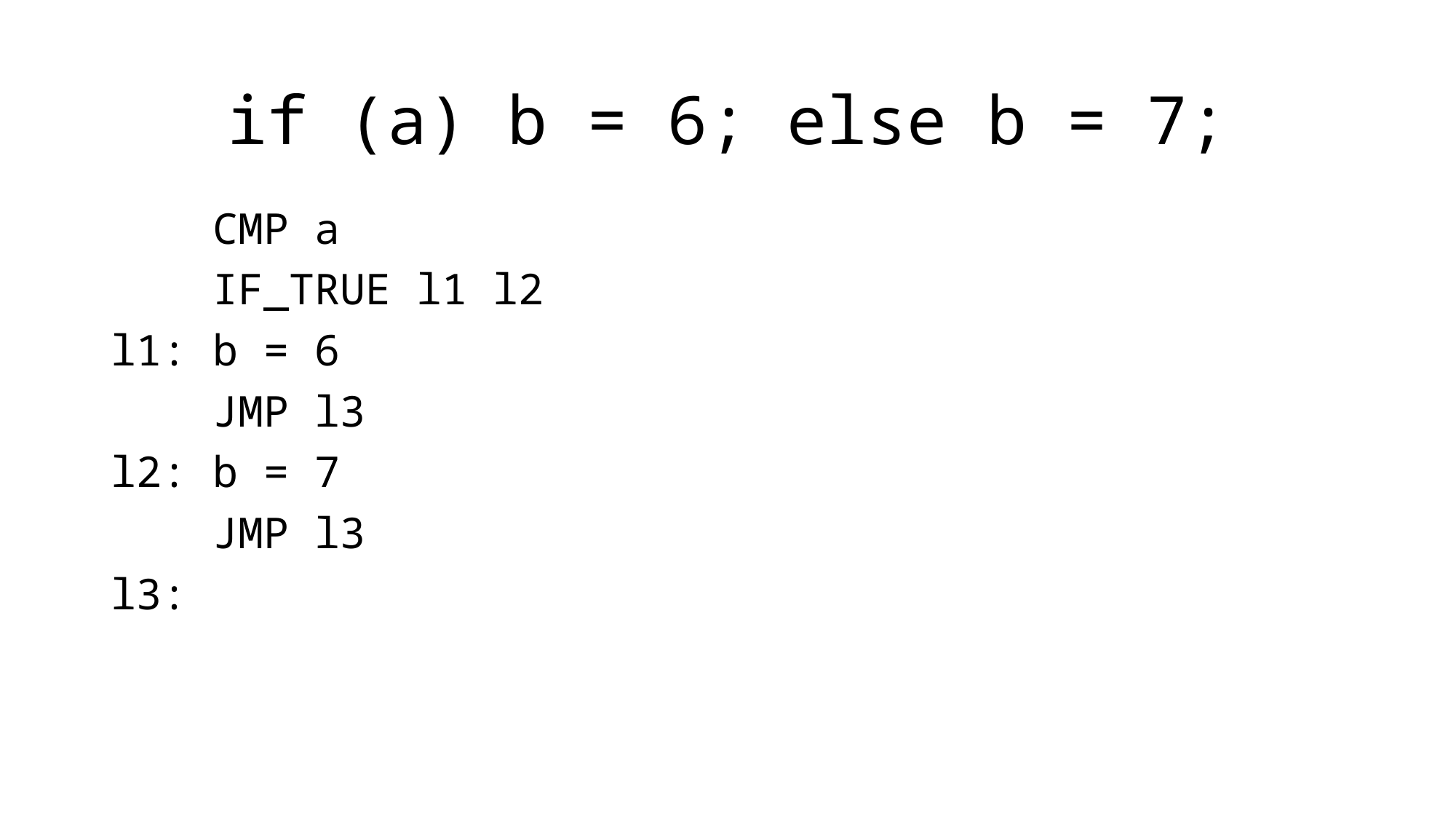

# if (a) b = 6; else b = 7;
    CMP a
    IF_TRUE l1 l2
l1: b = 6
    JMP l3
l2: b = 7
    JMP l3
l3: